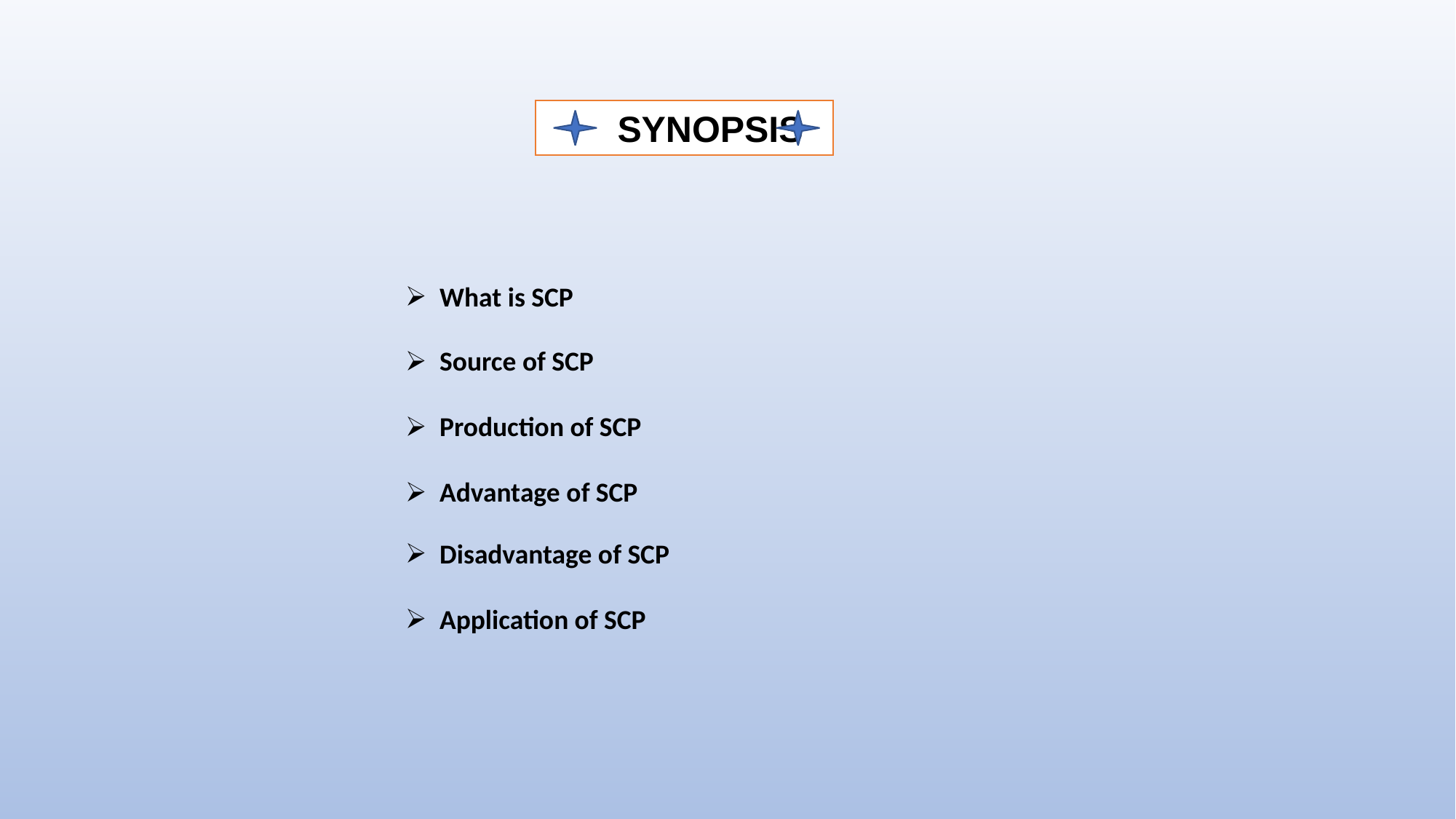

SYNOPSIS

| What is SCP |
| --- |
| Source of SCP |
| Production of SCP |
| Advantage of SCP |
| Disadvantage of SCP |
| Application of SCP |